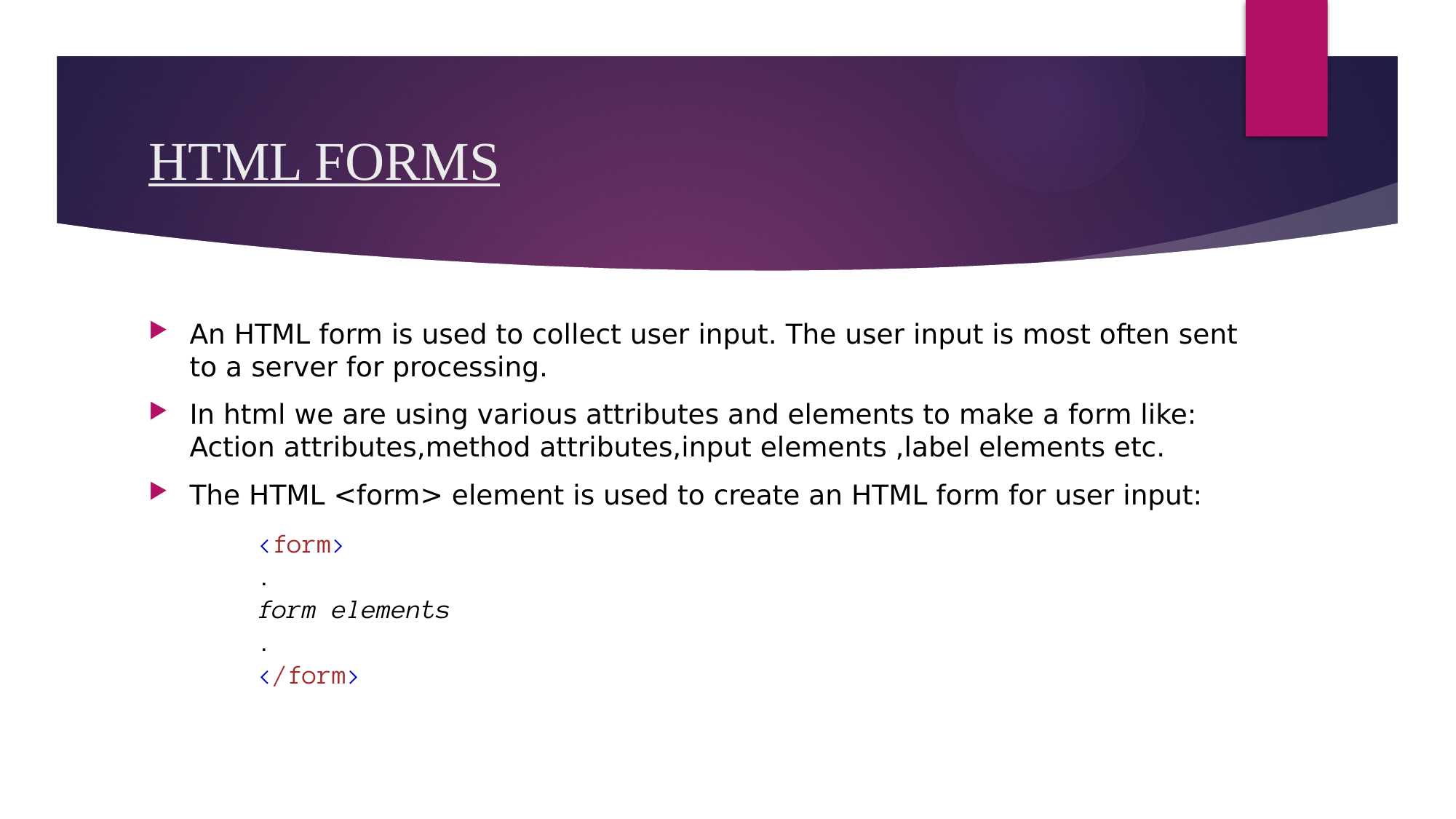

# HTML FORMS
An HTML form is used to collect user input. The user input is most often sent to a server for processing.
In html we are using various attributes and elements to make a form like: Action attributes,method attributes,input elements ,label elements etc.
The HTML <form> element is used to create an HTML form for user input:
	<form>
	.
	form elements
	.
	</form>